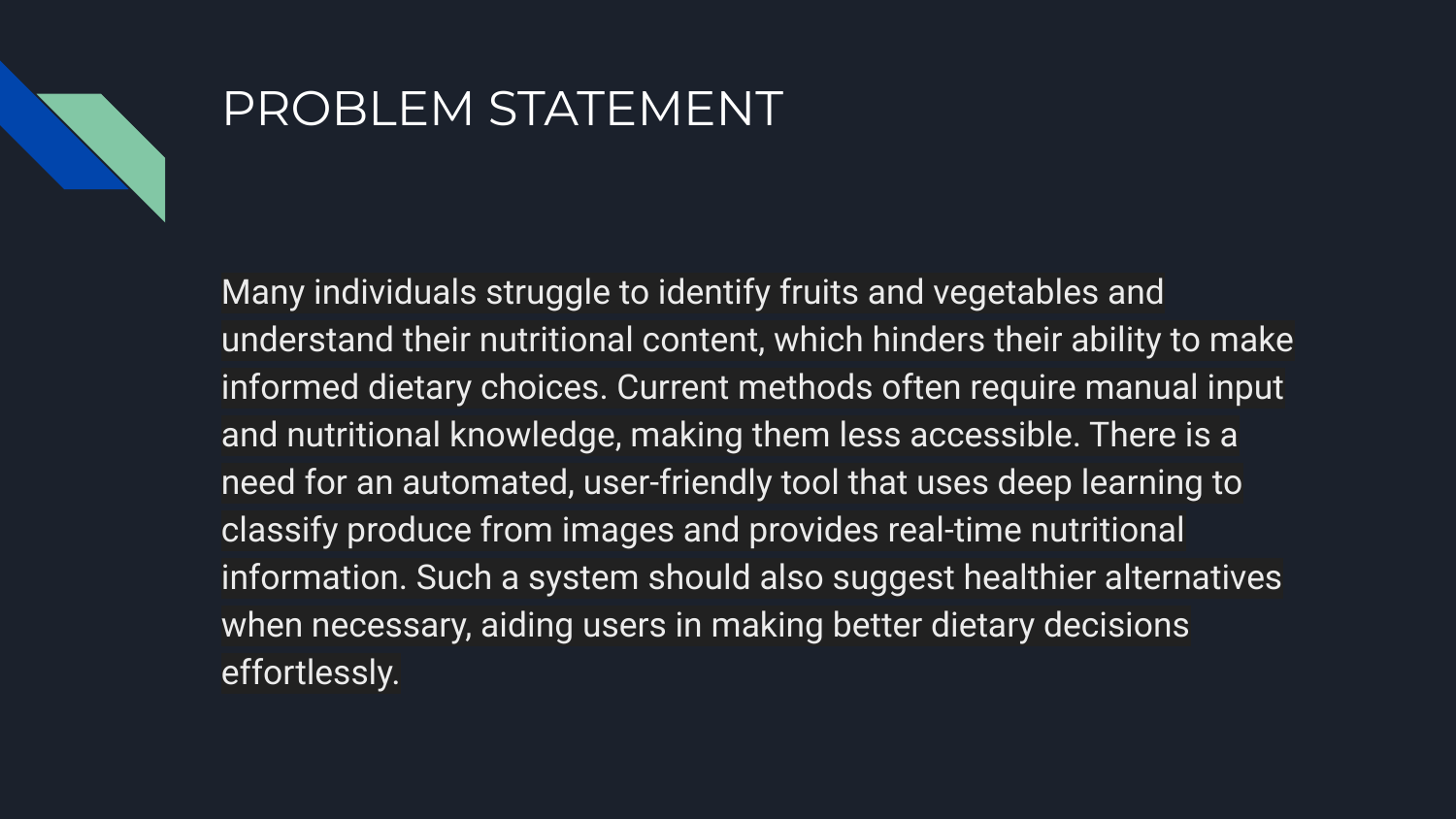

# PROBLEM STATEMENT
Many individuals struggle to identify fruits and vegetables and understand their nutritional content, which hinders their ability to make informed dietary choices. Current methods often require manual input and nutritional knowledge, making them less accessible. There is a need for an automated, user-friendly tool that uses deep learning to classify produce from images and provides real-time nutritional information. Such a system should also suggest healthier alternatives when necessary, aiding users in making better dietary decisions effortlessly.